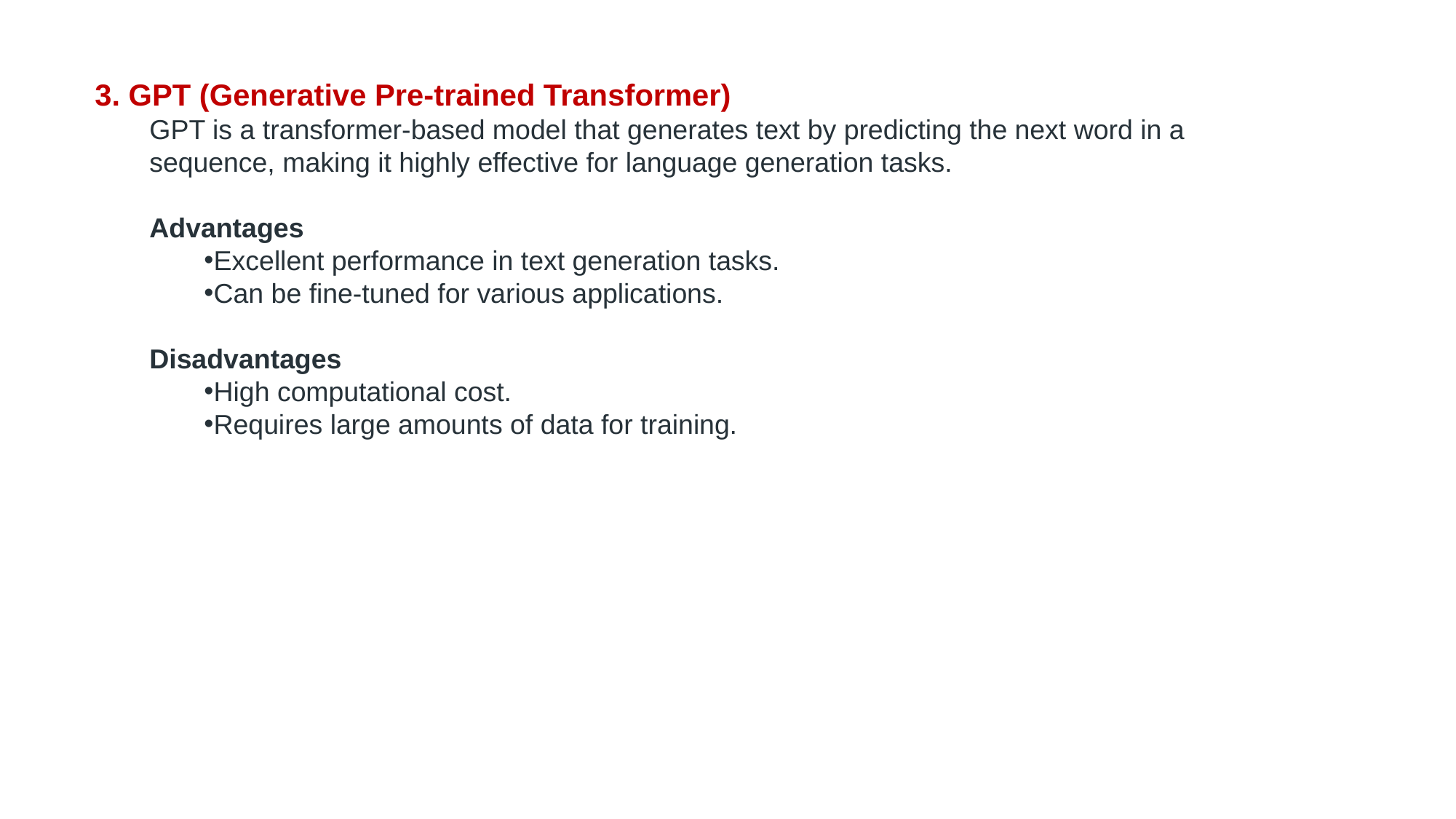

3. GPT (Generative Pre-trained Transformer)
GPT is a transformer-based model that generates text by predicting the next word in a sequence, making it highly effective for language generation tasks.

Advantages
Excellent performance in text generation tasks.
Can be fine-tuned for various applications.

Disadvantages
High computational cost.
Requires large amounts of data for training.